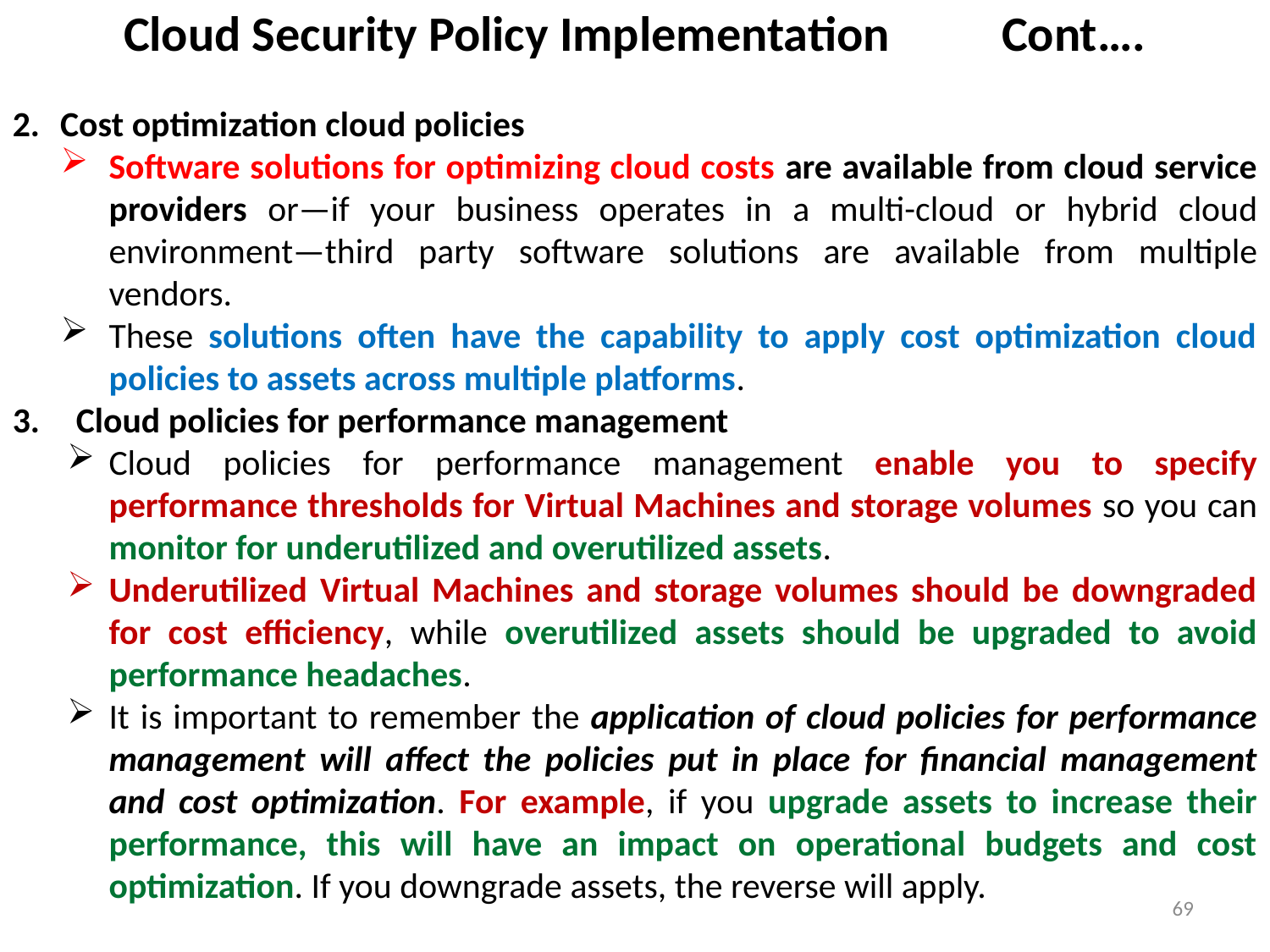

# Cloud Security Policy Implementation          Cont….

Cost optimization cloud policies
Software solutions for optimizing cloud costs are available from cloud service providers or—if your business operates in a multi-cloud or hybrid cloud environment—third party software solutions are available from multiple vendors.
These solutions often have the capability to apply cost optimization cloud policies to assets across multiple platforms.
Cloud policies for performance management
Cloud policies for performance management enable you to specify performance thresholds for Virtual Machines and storage volumes so you can monitor for underutilized and overutilized assets.
Underutilized Virtual Machines and storage volumes should be downgraded for cost efficiency, while overutilized assets should be upgraded to avoid performance headaches.
It is important to remember the application of cloud policies for performance management will affect the policies put in place for financial management and cost optimization. For example, if you upgrade assets to increase their performance, this will have an impact on operational budgets and cost optimization. If you downgrade assets, the reverse will apply.
69